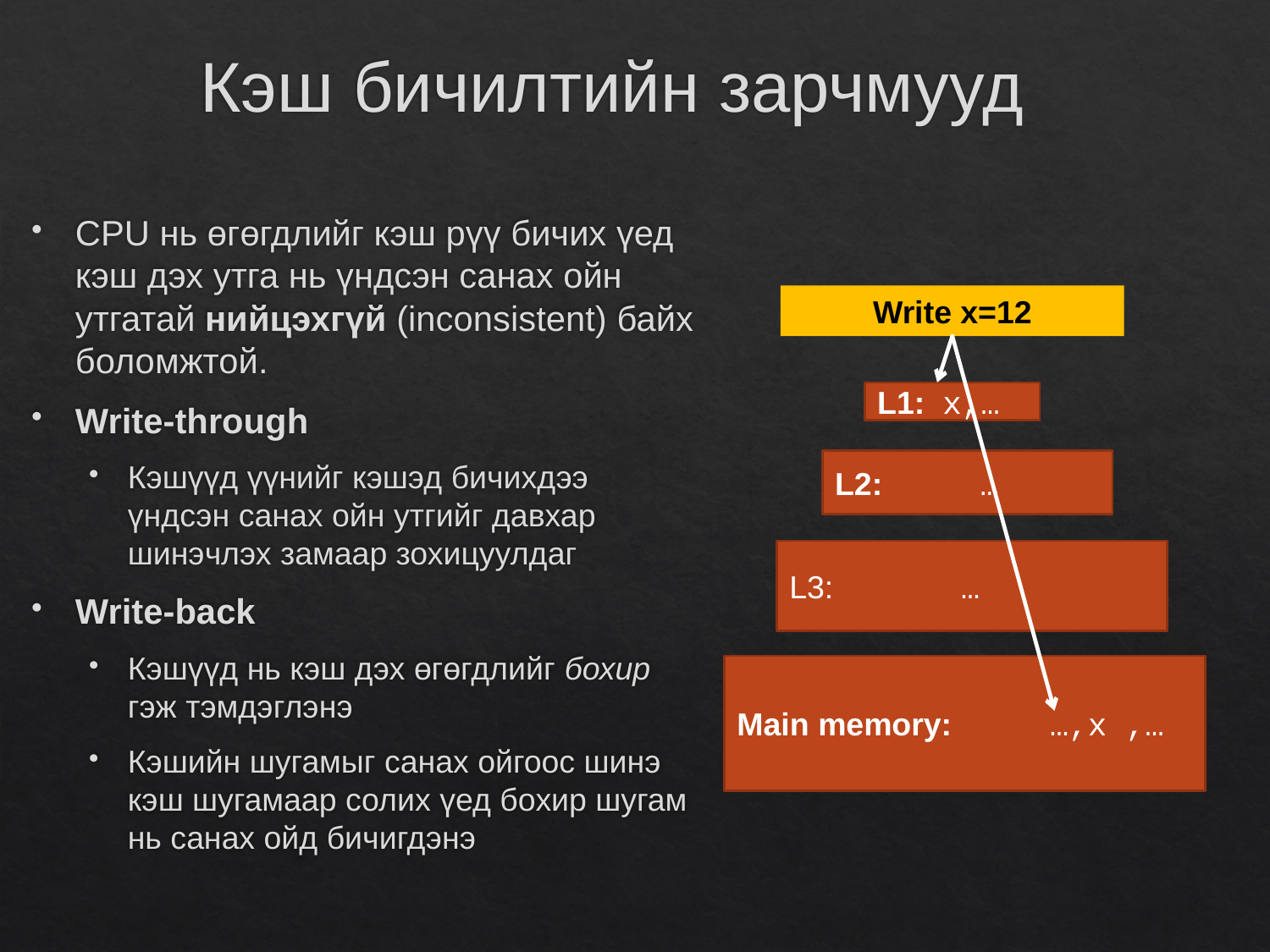

# Кэш бичилтийн зарчмууд
CPU нь өгөгдлийг кэш рүү бичих үед кэш дэх утга нь үндсэн санах ойн утгатай нийцэхгүй (inconsistent) байх боломжтой.
Write-through
Кэшүүд үүнийг кэшэд бичихдээ үндсэн санах ойн утгийг давхар шинэчлэх замаар зохицуулдаг
Write-back
Кэшүүд нь кэш дэх өгөгдлийг бохир гэж тэмдэглэнэ
Кэшийн шугамыг санах ойгоос шинэ кэш шугамаар солих үед бохир шугам нь санах ойд бичигдэнэ
Write x=12
L1:  x,…
L2:           …
L3:       	     …
Main memory:           …,x ,…